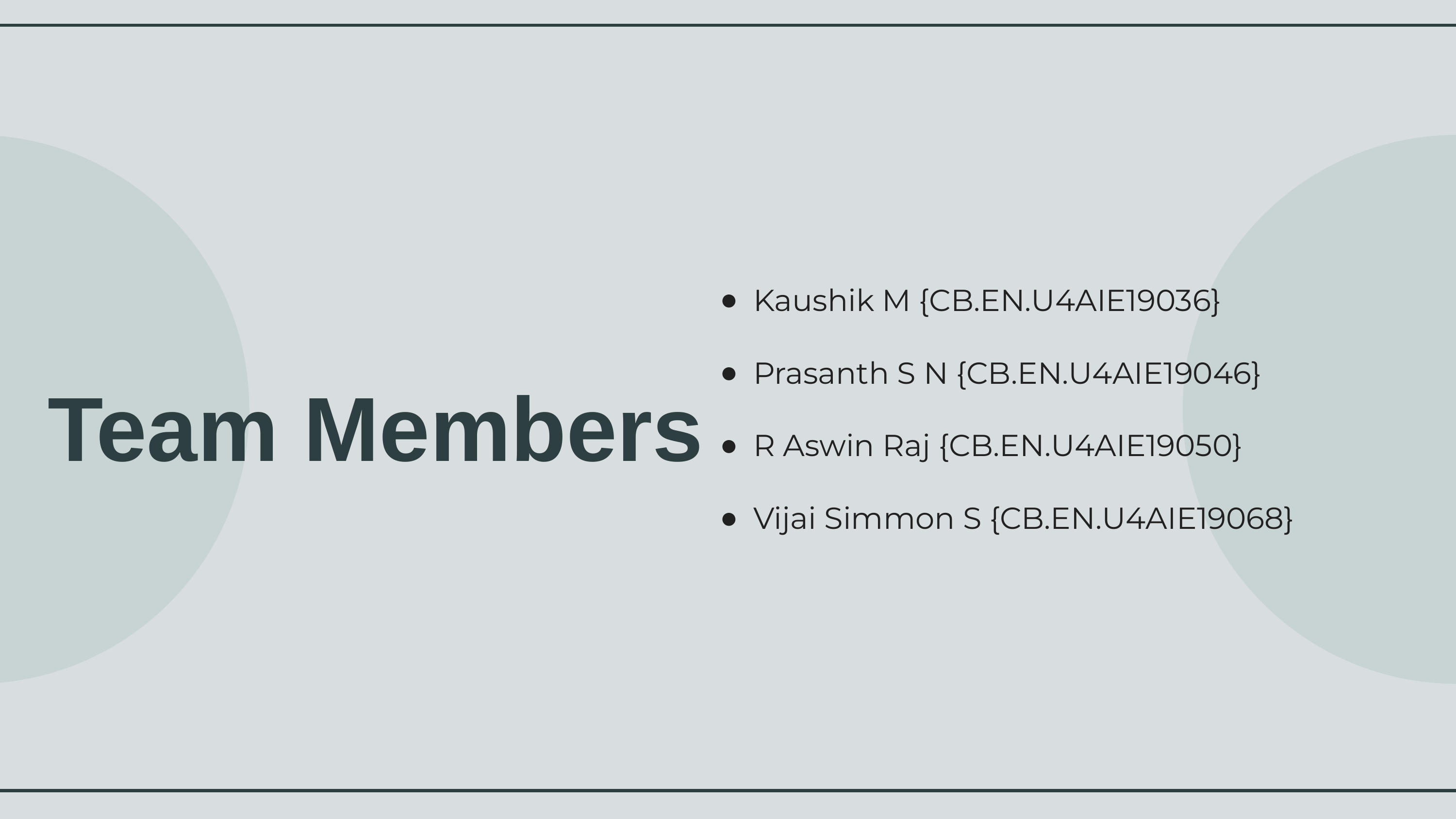

Kaushik M {CB.EN.U4AIE19036}
Prasanth S N {CB.EN.U4AIE19046}
R Aswin Raj {CB.EN.U4AIE19050}
Vijai Simmon S {CB.EN.U4AIE19068}
Team Members